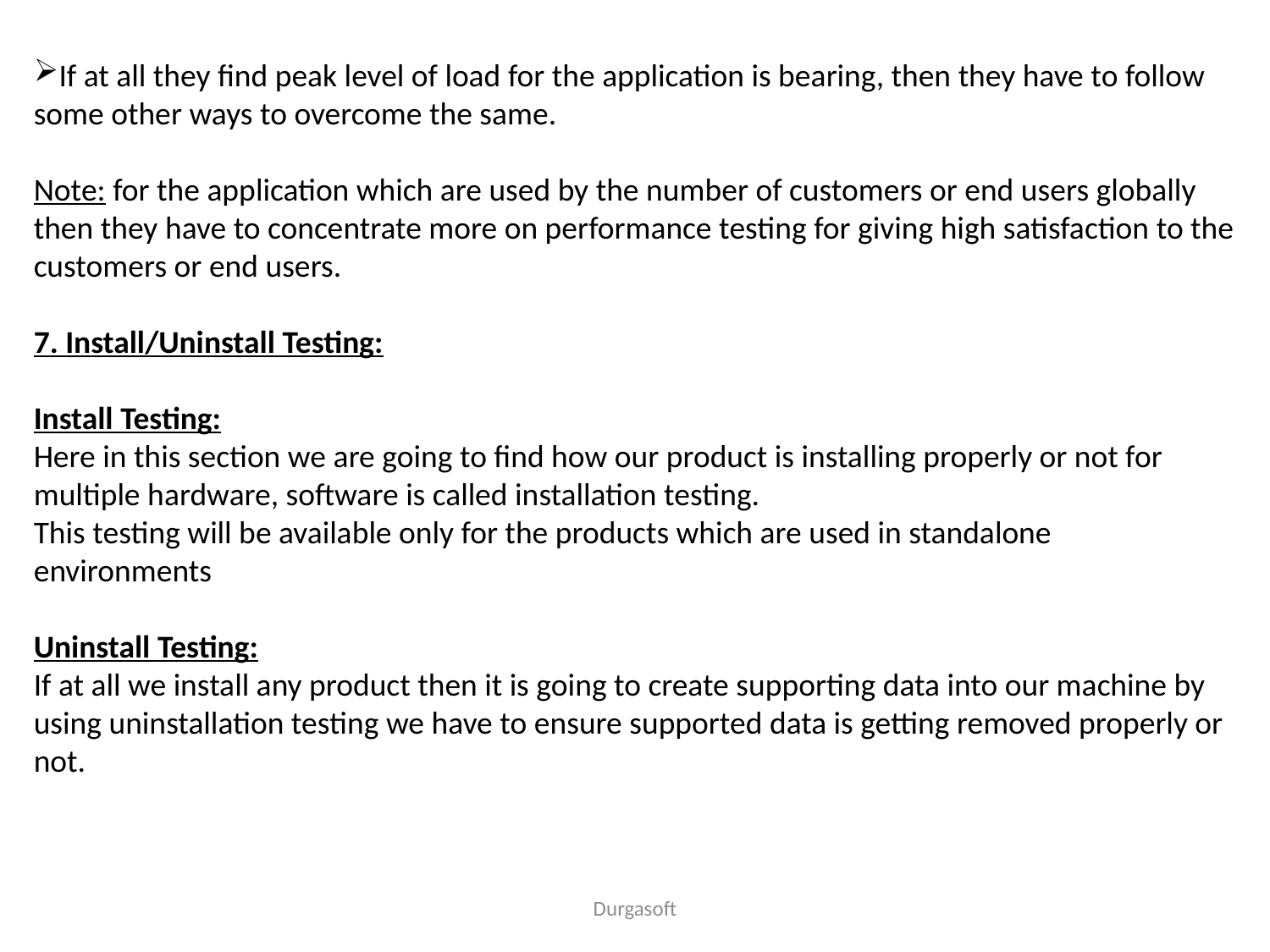

If at all they find peak level of load for the application is bearing, then they have to follow some other ways to overcome the same.

Note: for the application which are used by the number of customers or end users globally then they have to concentrate more on performance testing for giving high satisfaction to the customers or end users.

7. Install/Uninstall Testing:

Install Testing:
Here in this section we are going to find how our product is installing properly or not for multiple hardware, software is called installation testing.
This testing will be available only for the products which are used in standalone environments

Uninstall Testing:
If at all we install any product then it is going to create supporting data into our machine by using uninstallation testing we have to ensure supported data is getting removed properly or not.
Durgasoft